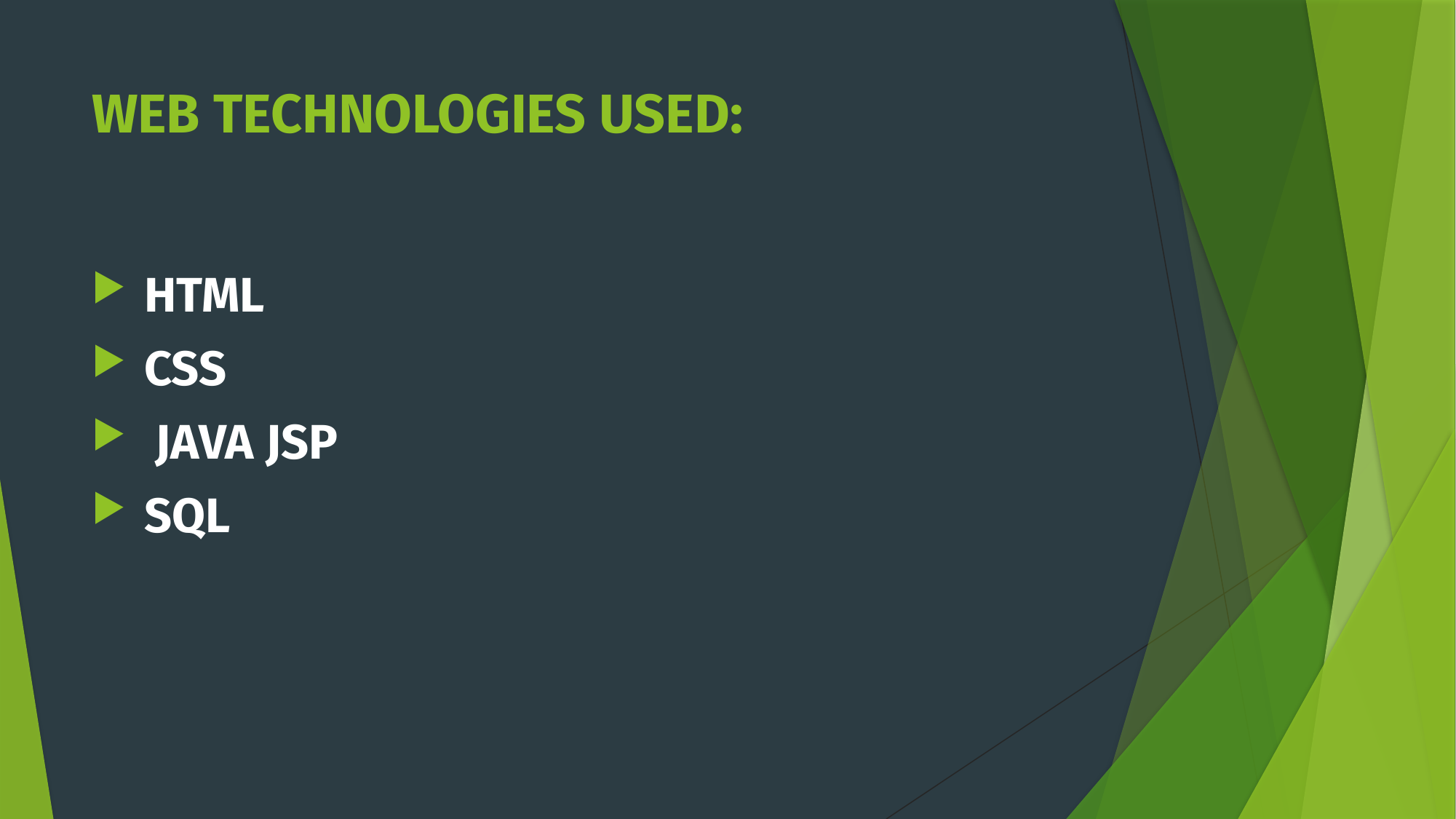

# WEB TECHNOLOGIES USED:
 HTML
 CSS
  JAVA JSP
 SQL